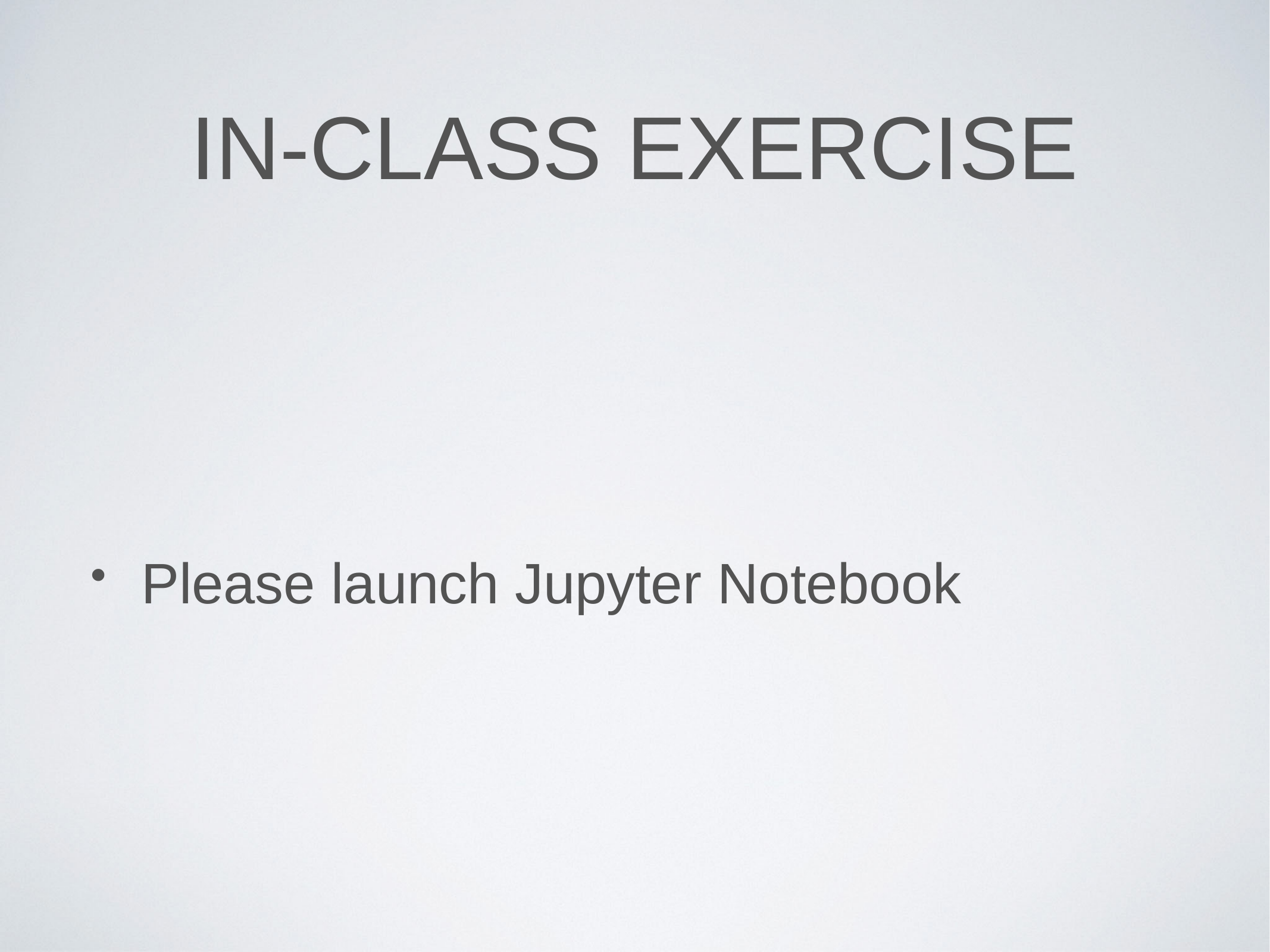

# In-class exercise
Please launch Jupyter Notebook